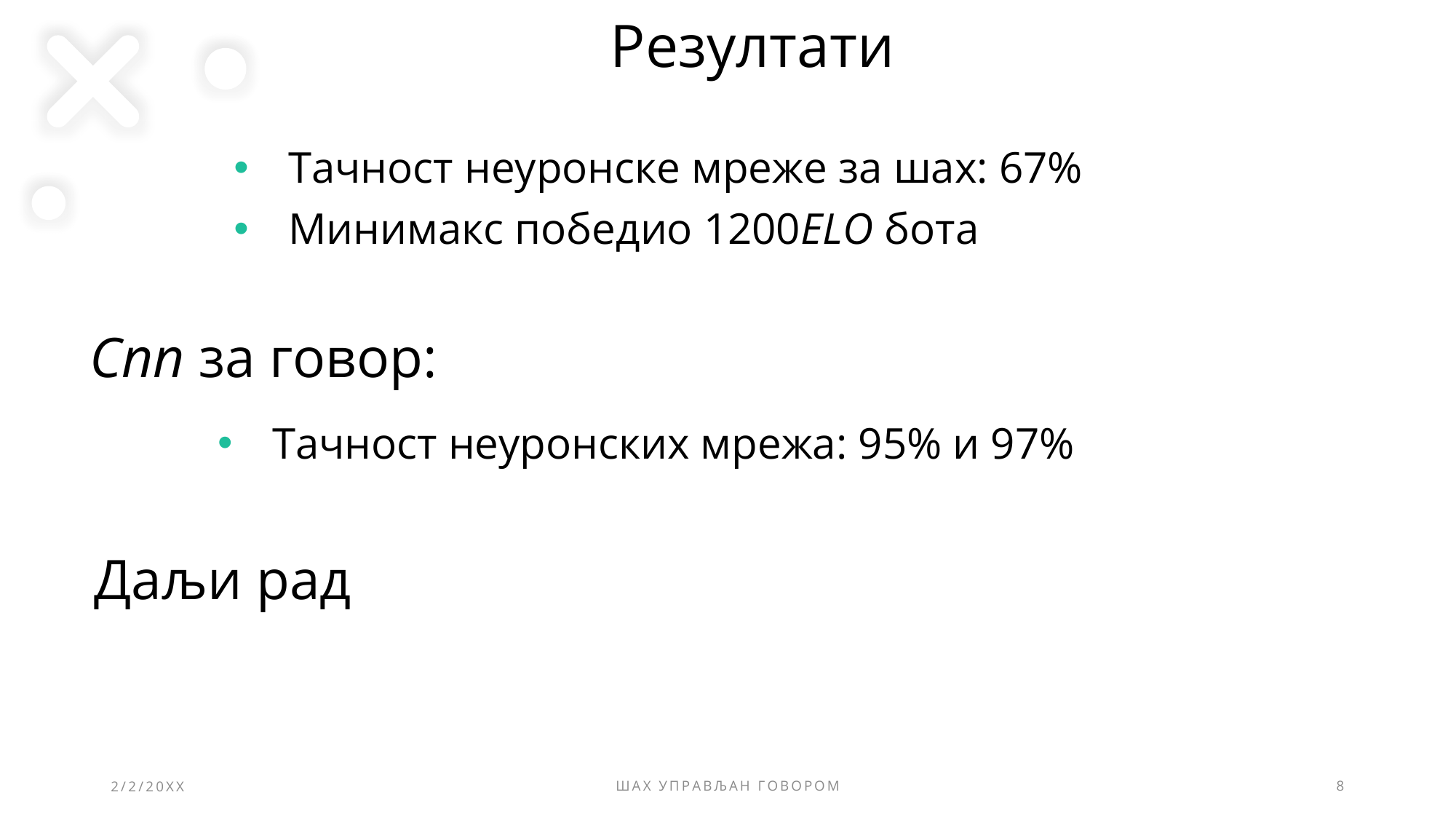

# Резултати
Тачност неуронске мреже за шах: 67%
Минимакс победио 1200ELО бота

Cnn за говор:
Тачност неуронских мрежа: 95% и 97%

Даљи рад
2/2/20XX
Шах управљан говором
8